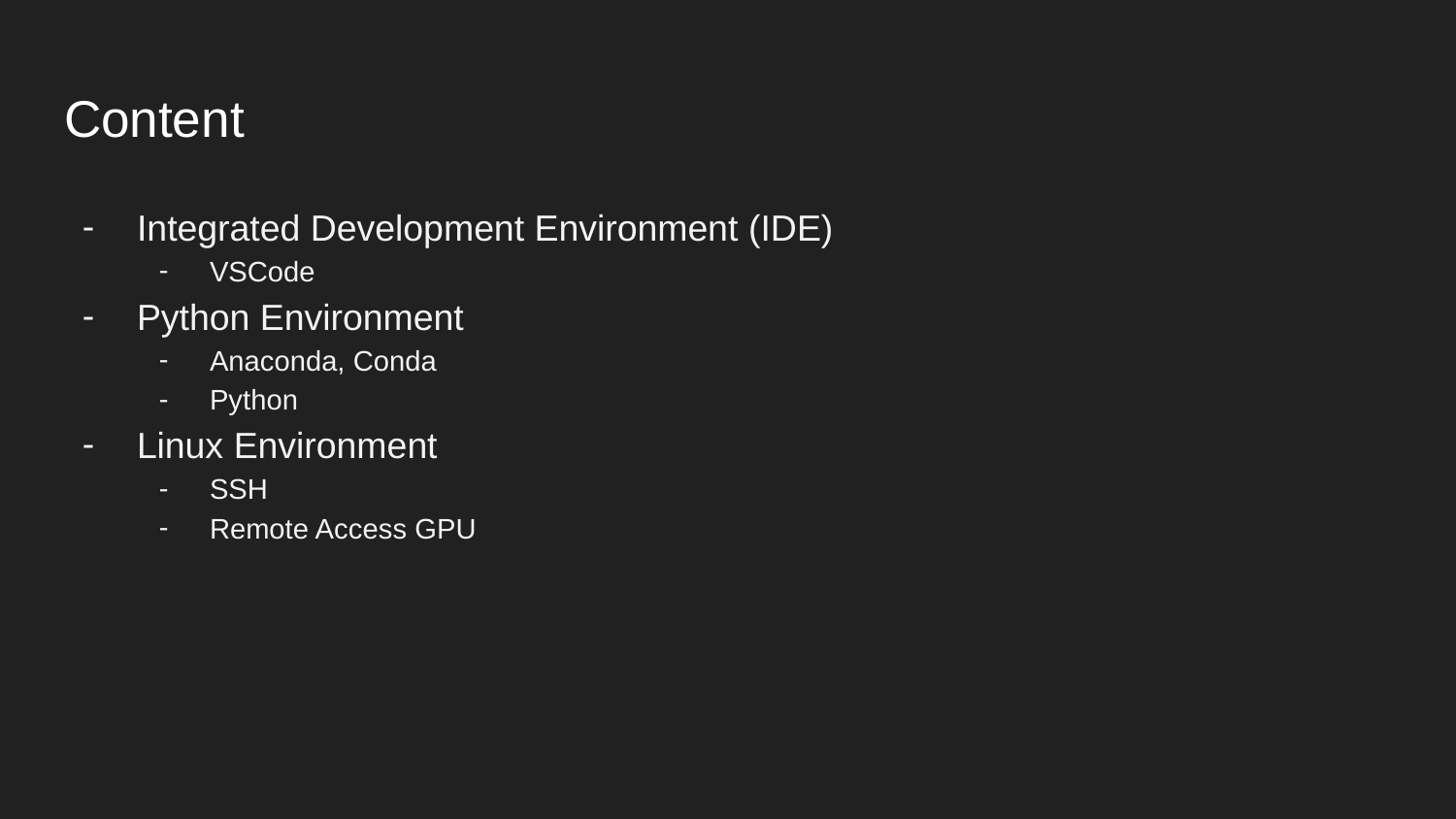

# Content
Integrated Development Environment (IDE)
VSCode
Python Environment
Anaconda, Conda
Python
Linux Environment
SSH
Remote Access GPU